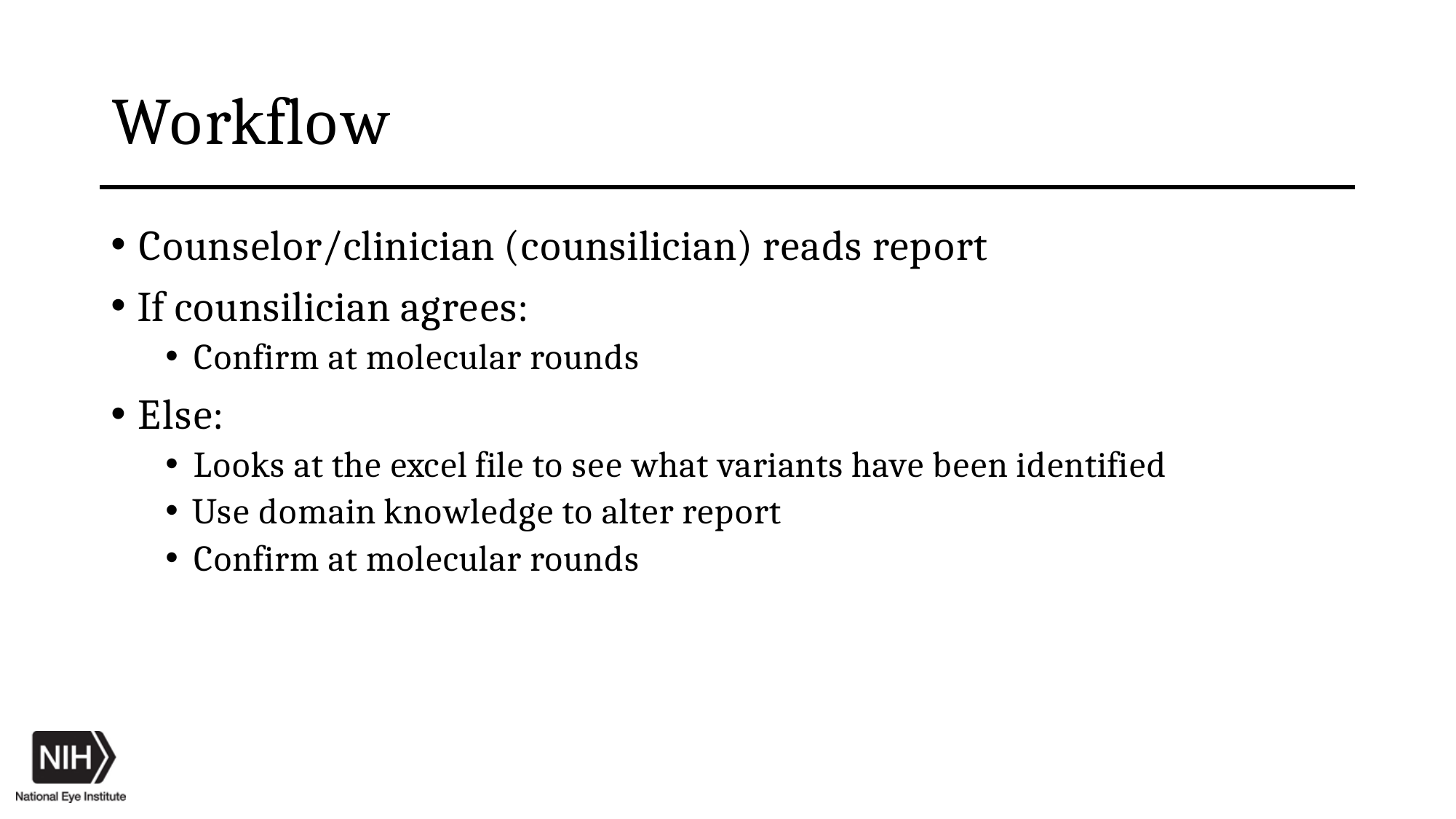

# Workflow
Counselor/clinician (counsilician) reads report
If counsilician agrees:
Confirm at molecular rounds
Else:
Looks at the excel file to see what variants have been identified
Use domain knowledge to alter report
Confirm at molecular rounds